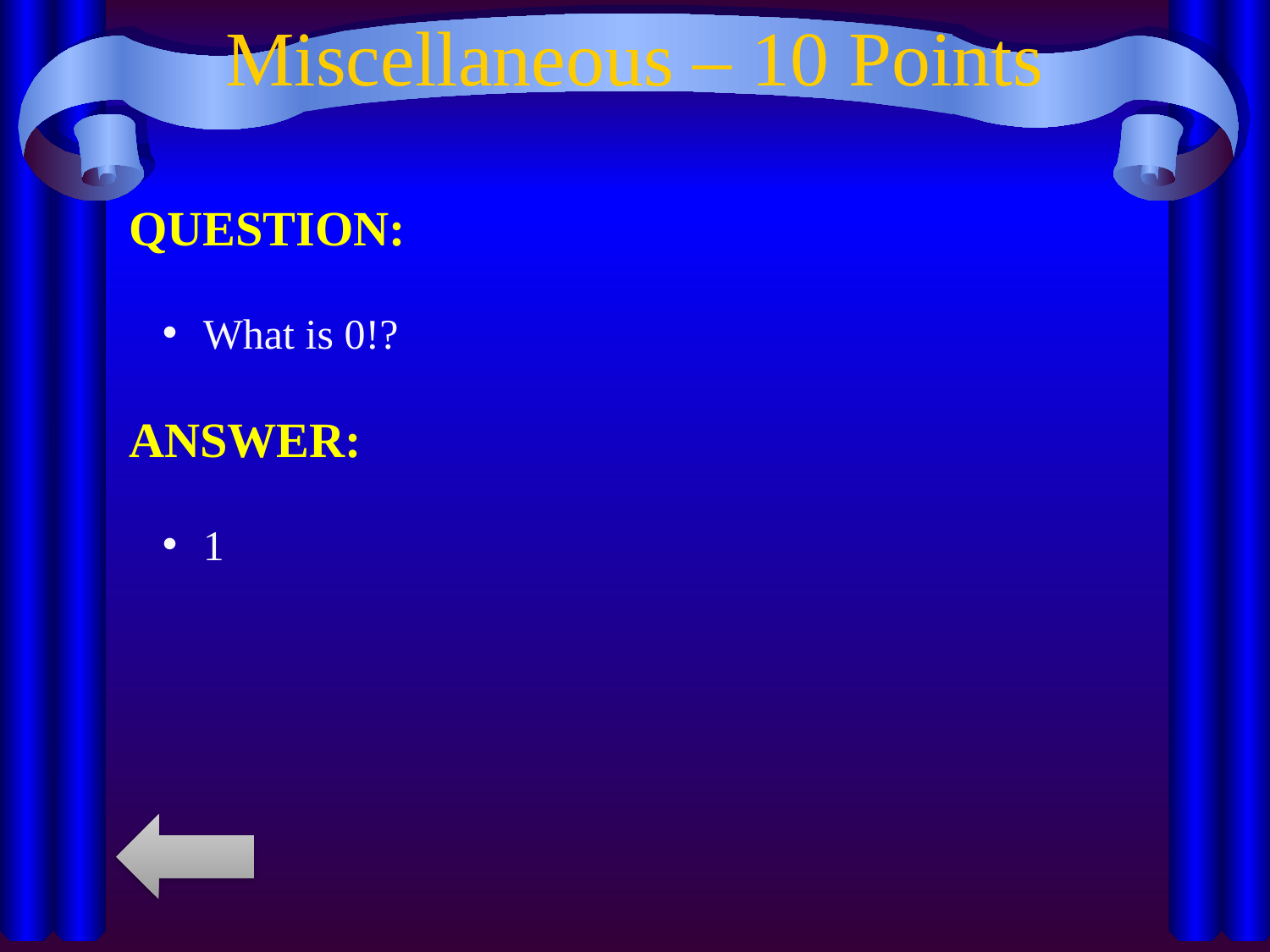

# Miscellaneous – 10 Points
QUESTION:

 What is 0!?

ANSWER:

 1